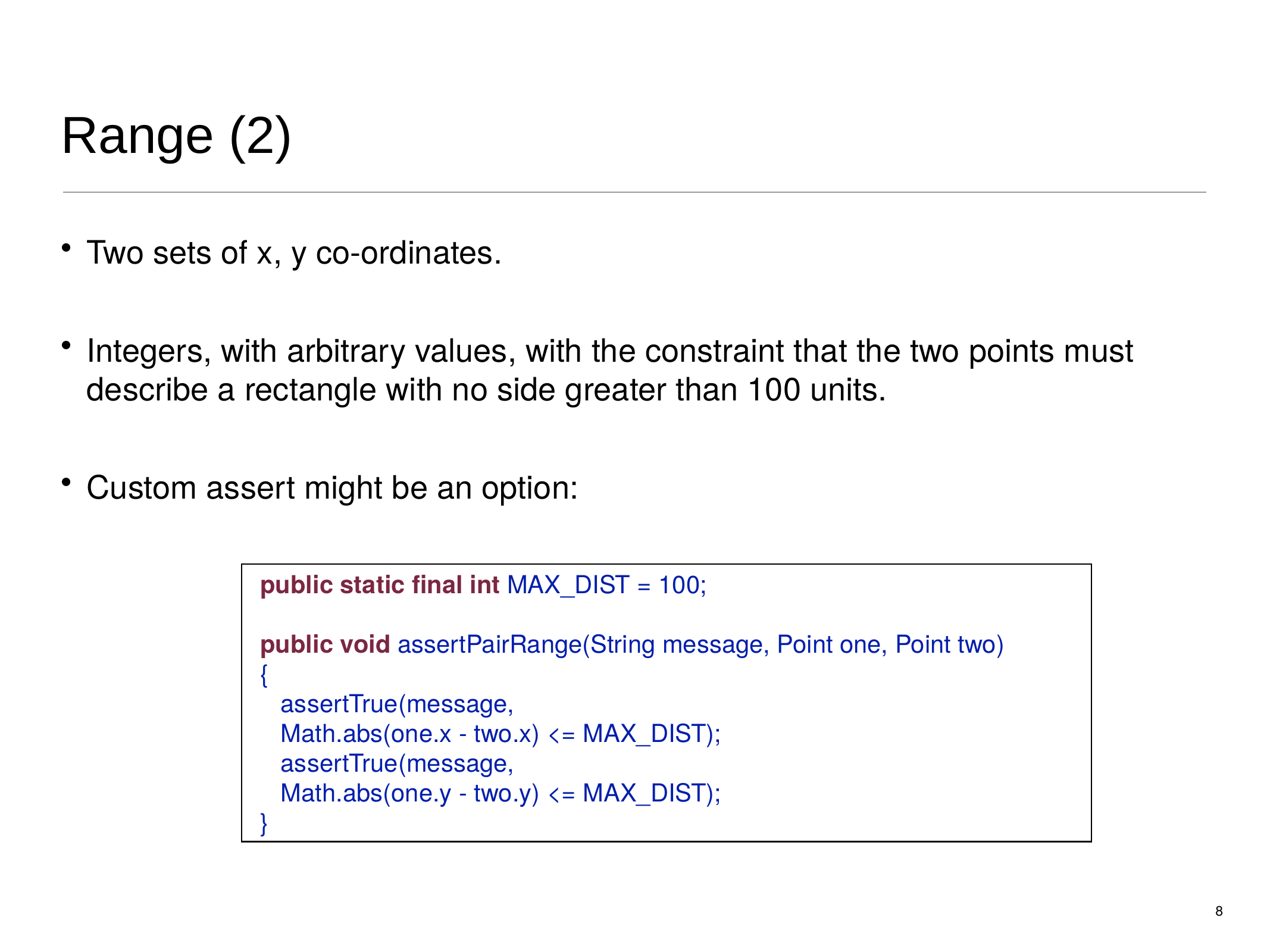

# Range (2)
Two sets of x, y co-ordinates.
Integers, with arbitrary values, with the constraint that the two points must describe a rectangle with no side greater than 100 units.
Custom assert might be an option:
  public static final int MAX_DIST = 100;

  public void assertPairRange(String message, Point one, Point two)
  {
     assertTrue(message,
     Math.abs(one.x - two.x) <= MAX_DIST);
     assertTrue(message,
     Math.abs(one.y - two.y) <= MAX_DIST);
  }
8